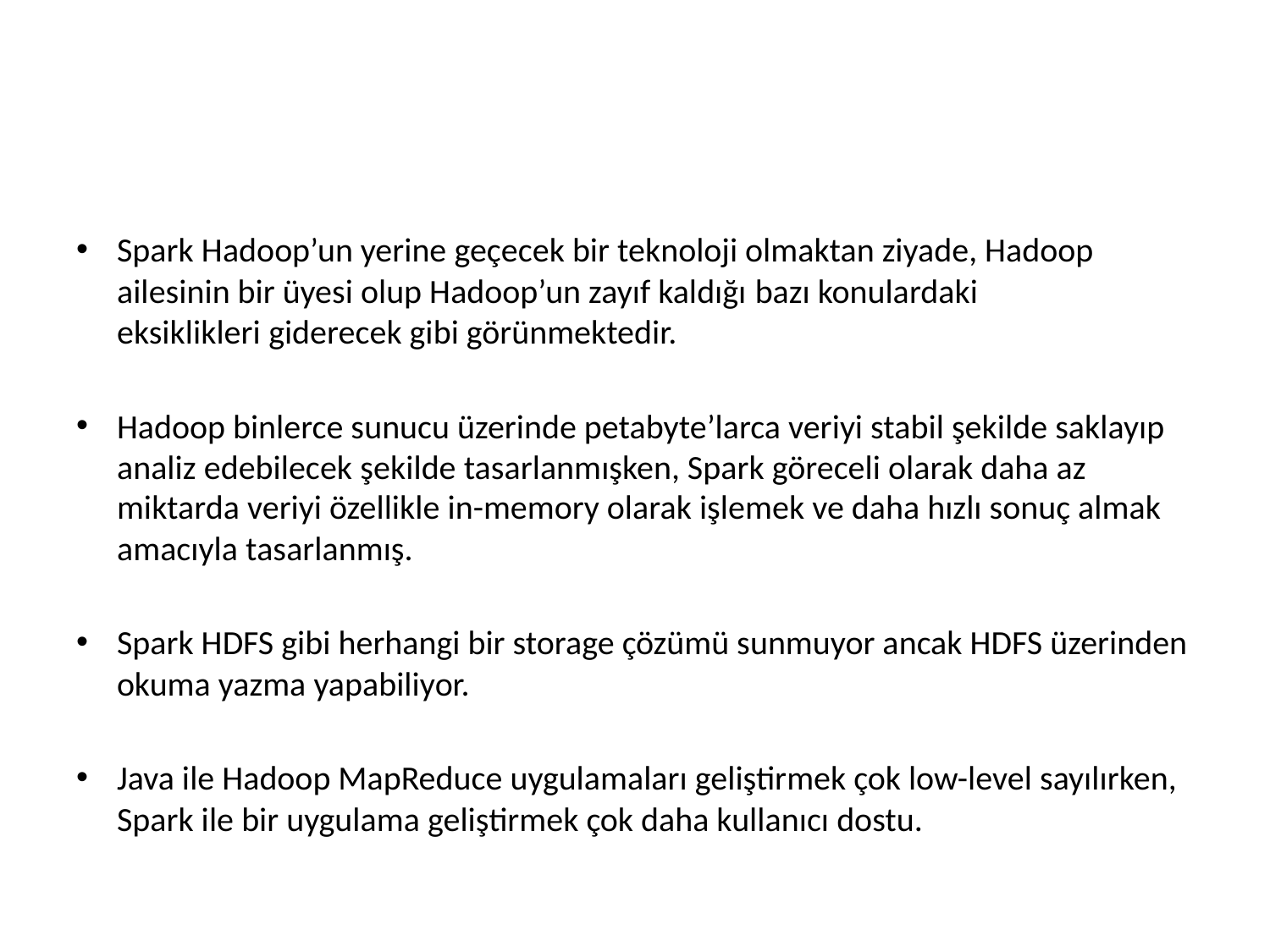

#
Spark Hadoop’un yerine geçecek bir teknoloji olmaktan ziyade, Hadoop ailesinin bir üyesi olup Hadoop’un zayıf kaldığı bazı konulardaki eksiklikleri giderecek gibi görünmektedir.

Hadoop binlerce sunucu üzerinde petabyte’larca veriyi stabil şekilde saklayıp analiz edebilecek şekilde tasarlanmışken, Spark göreceli olarak daha az miktarda veriyi özellikle in-memory olarak işlemek ve daha hızlı sonuç almak amacıyla tasarlanmış.

Spark HDFS gibi herhangi bir storage çözümü sunmuyor ancak HDFS üzerinden okuma yazma yapabiliyor.

Java ile Hadoop MapReduce uygulamaları geliştirmek çok low-level sayılırken, Spark ile bir uygulama geliştirmek çok daha kullanıcı dostu.